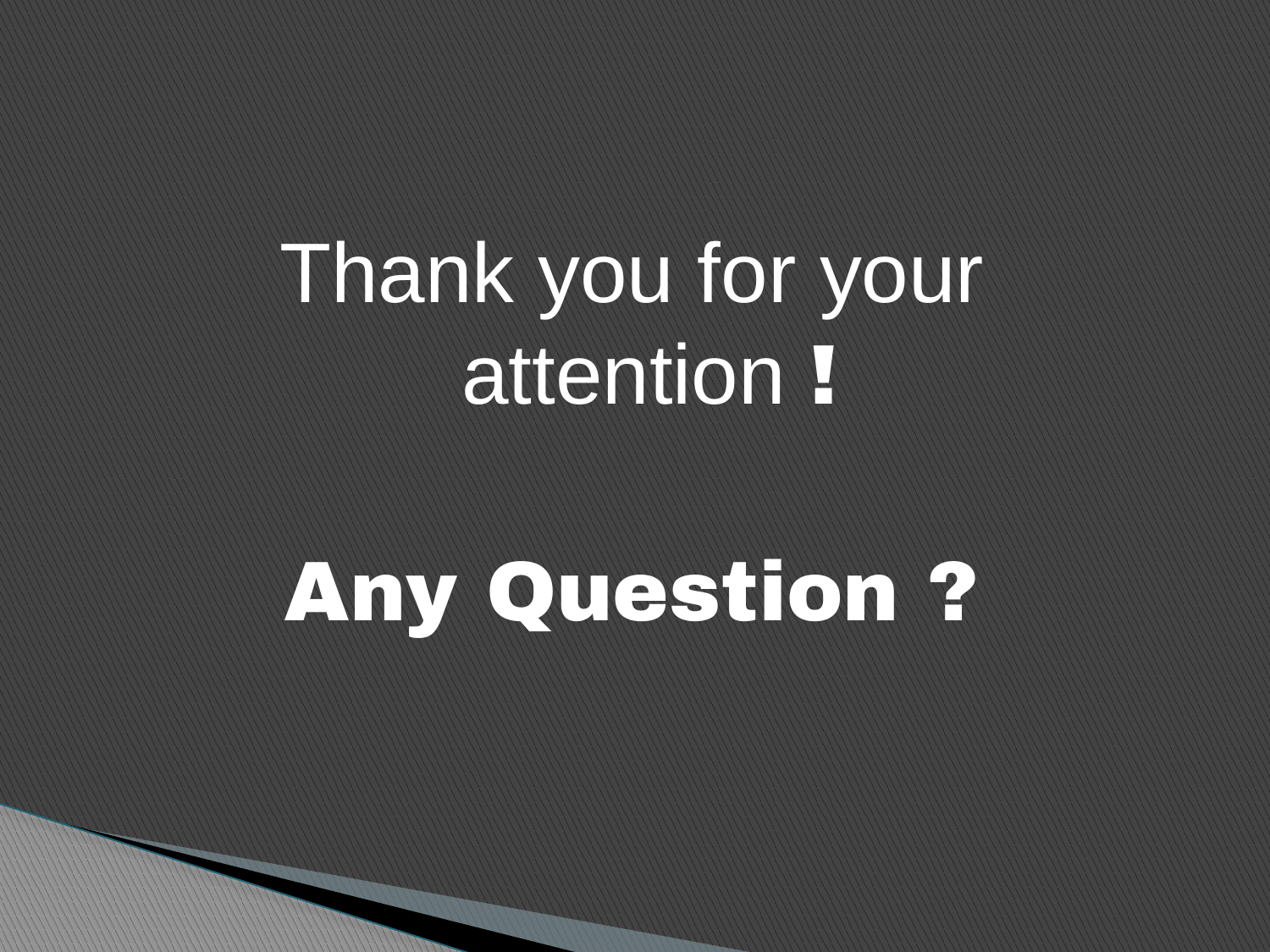

Thank you for your attention !

Any Question ?